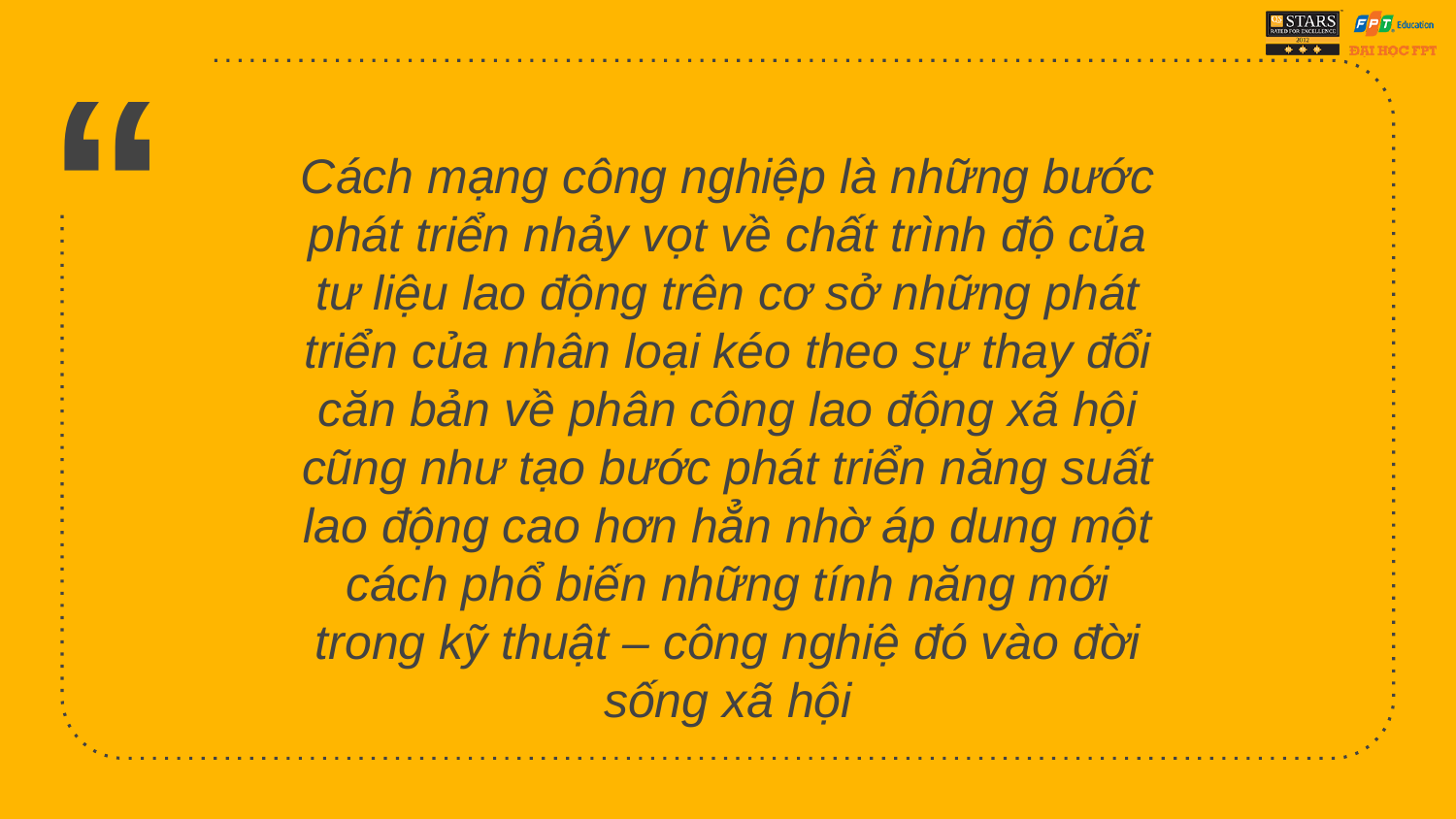

Cách mạng công nghiệp là những bước phát triển nhảy vọt về chất trình độ của tư liệu lao động trên cơ sở những phát triển của nhân loại kéo theo sự thay đổi căn bản về phân công lao động xã hội cũng như tạo bước phát triển năng suất lao động cao hơn hẳn nhờ áp dung một cách phổ biến những tính năng mới trong kỹ thuật – công nghiệ đó vào đời sống xã hội
5